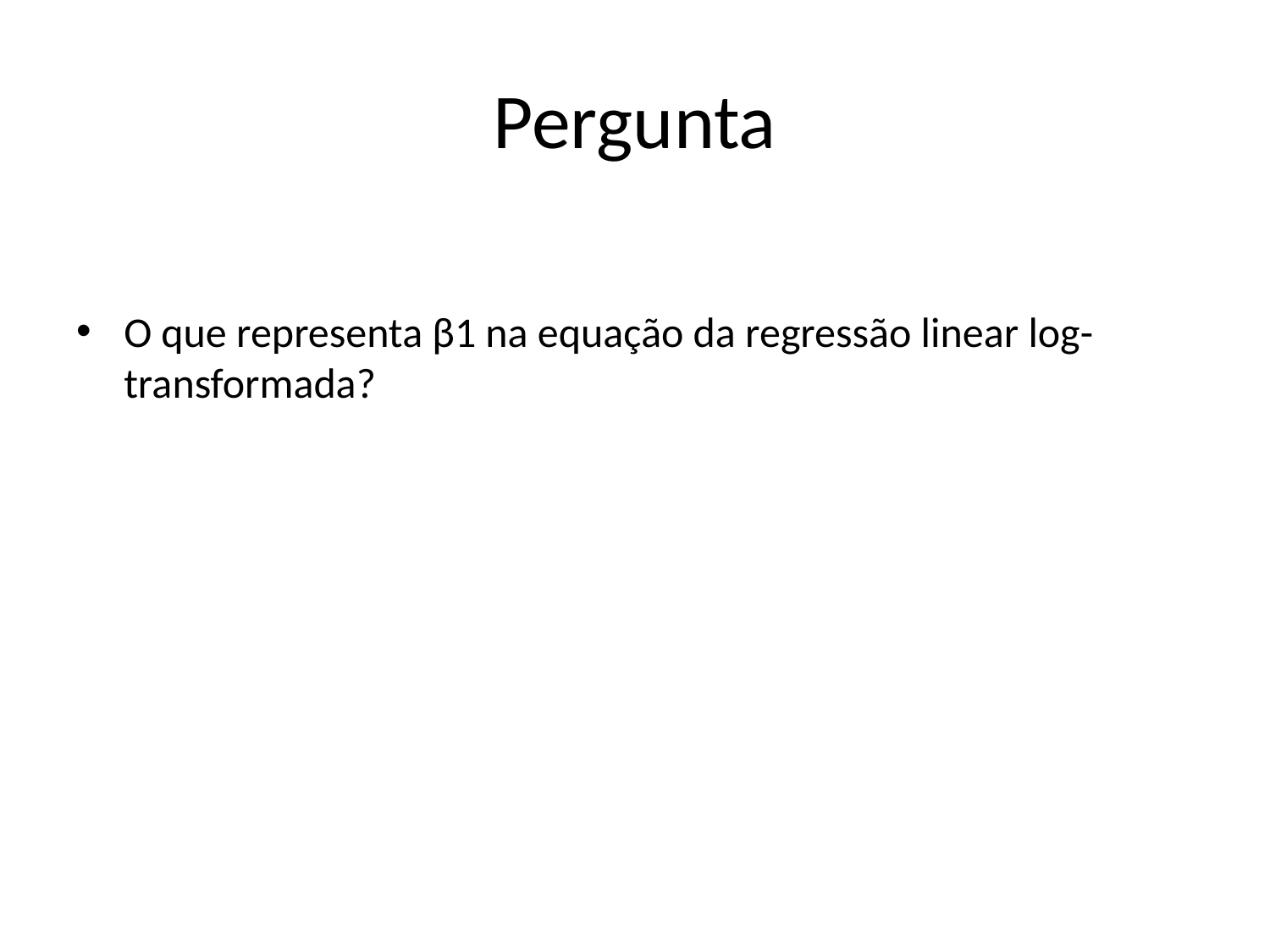

# Pergunta

O que representa β1 na equação da regressão linear log-transformada?